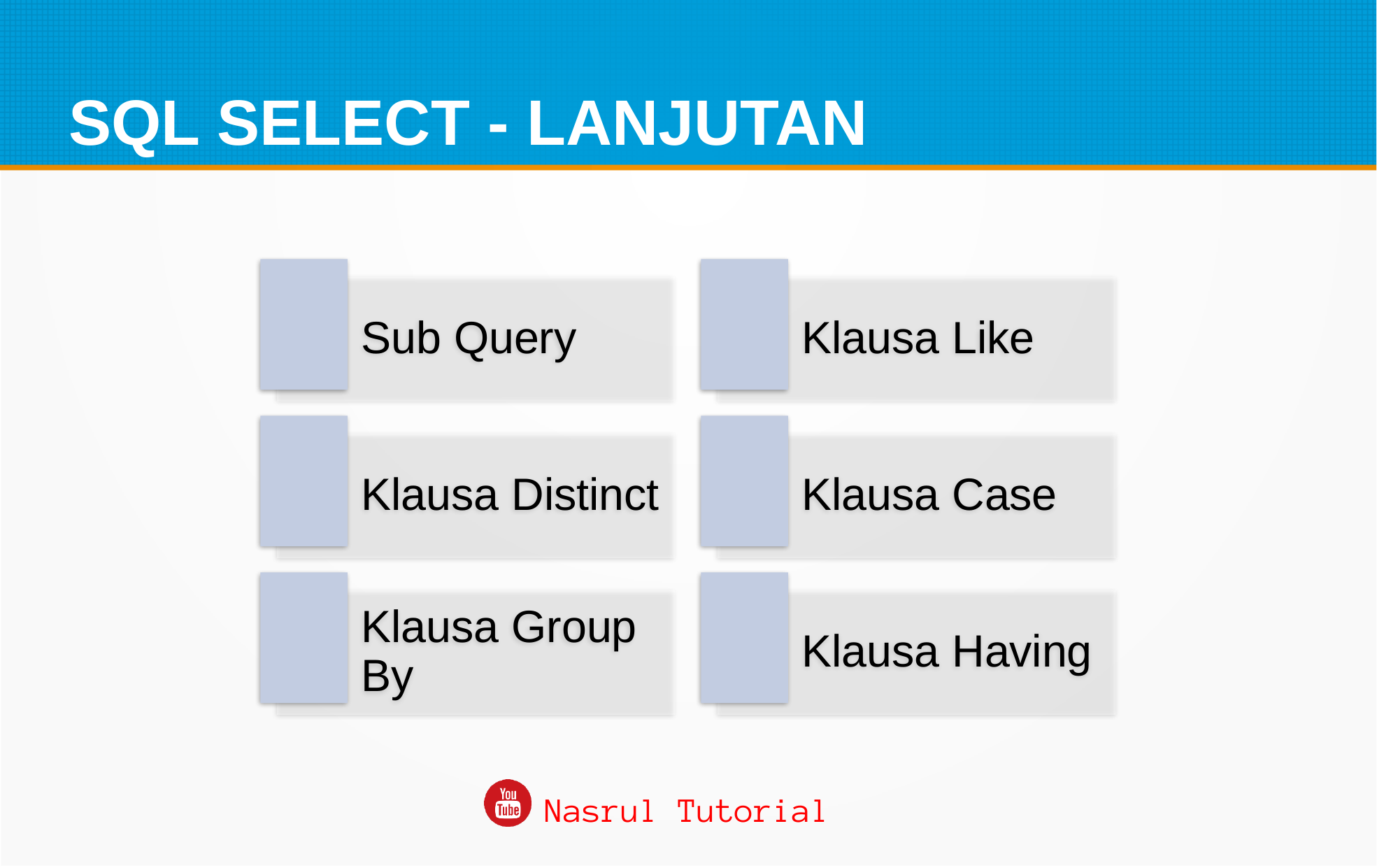

SQL SELECT - LANJUTAN
Sub Query
Klausa Like
Klausa Distinct
Klausa Case
Klausa Group By
Klausa Having